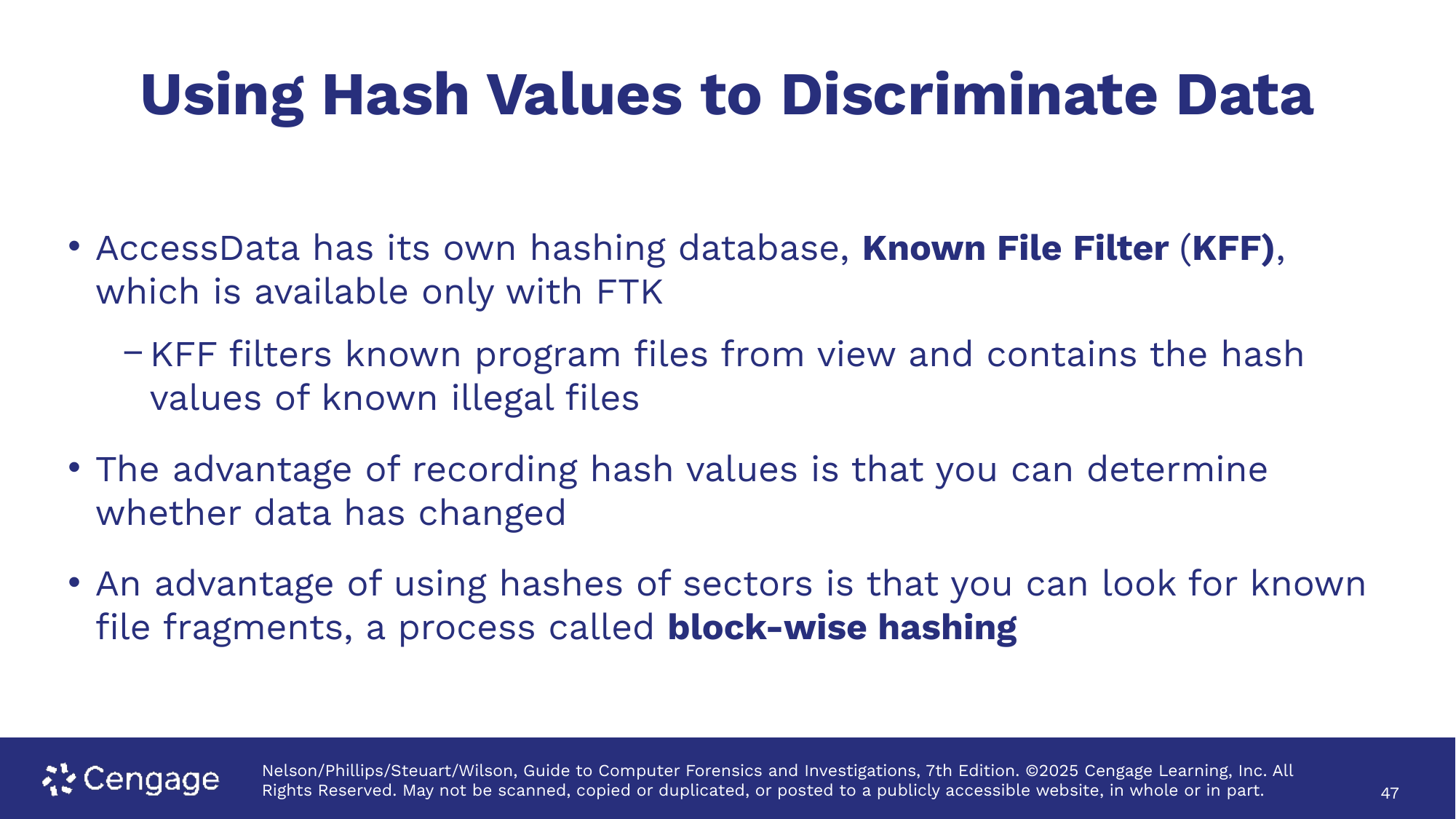

# Using Hash Values to Discriminate Data
AccessData has its own hashing database, Known File Filter (KFF), which is available only with FTK
KFF filters known program files from view and contains the hash values of known illegal files
The advantage of recording hash values is that you can determine whether data has changed
An advantage of using hashes of sectors is that you can look for known file fragments, a process called block-wise hashing